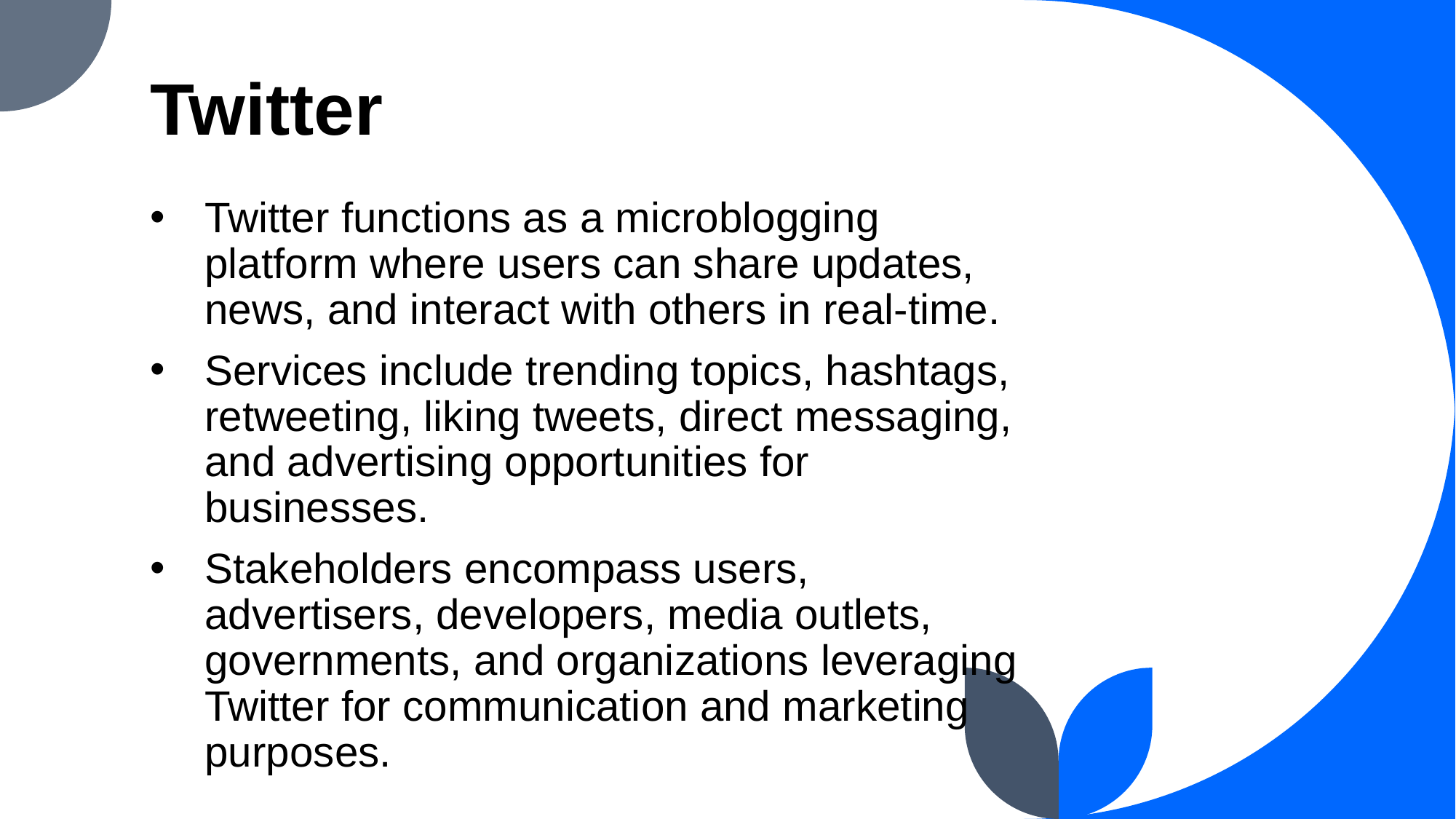

# Twitter
Twitter functions as a microblogging platform where users can share updates, news, and interact with others in real-time.
Services include trending topics, hashtags, retweeting, liking tweets, direct messaging, and advertising opportunities for businesses.
Stakeholders encompass users, advertisers, developers, media outlets, governments, and organizations leveraging Twitter for communication and marketing purposes.